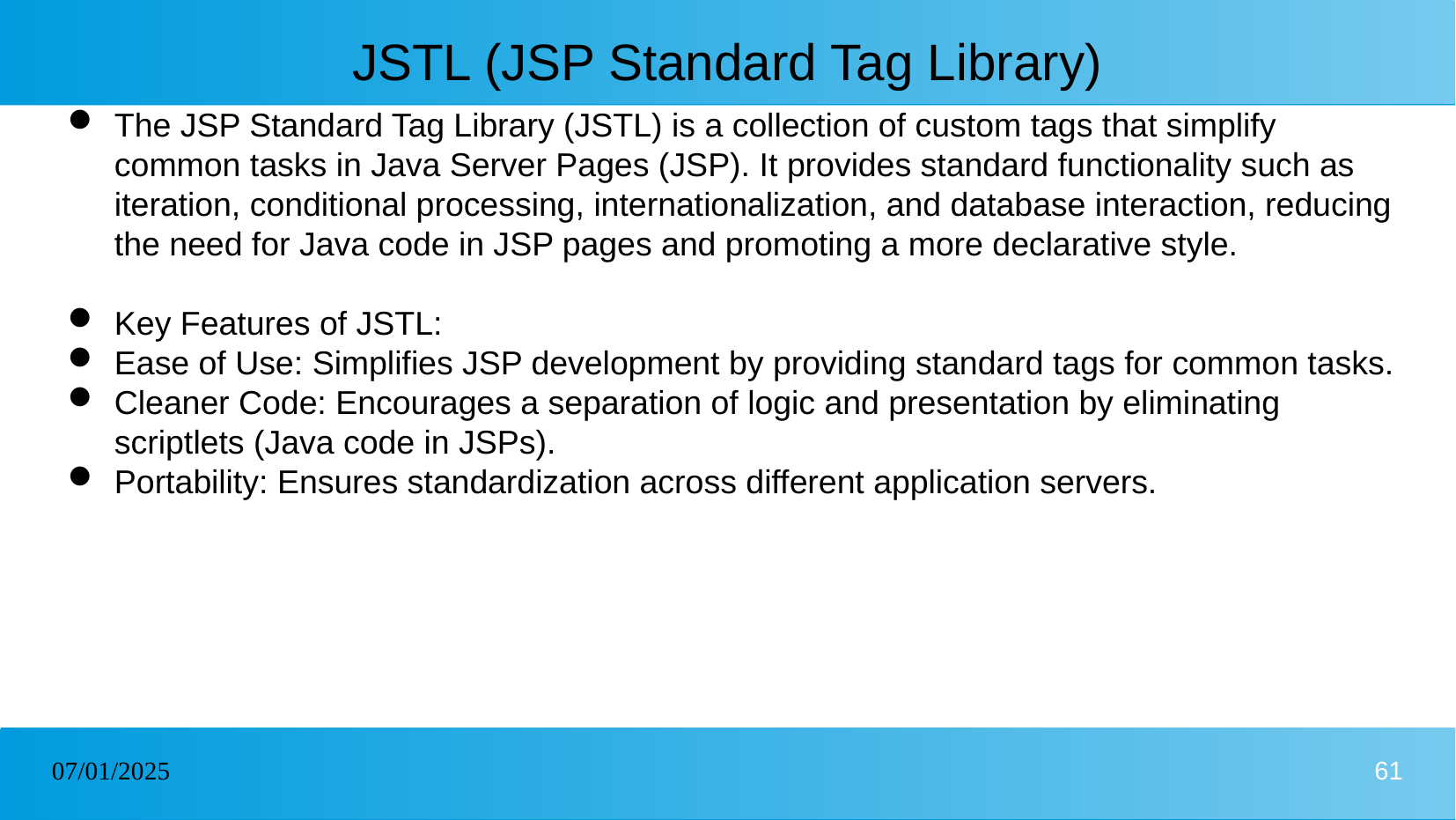

# JSTL (JSP Standard Tag Library)
The JSP Standard Tag Library (JSTL) is a collection of custom tags that simplify common tasks in Java Server Pages (JSP). It provides standard functionality such as iteration, conditional processing, internationalization, and database interaction, reducing the need for Java code in JSP pages and promoting a more declarative style.

Key Features of JSTL:
Ease of Use: Simplifies JSP development by providing standard tags for common tasks.
Cleaner Code: Encourages a separation of logic and presentation by eliminating scriptlets (Java code in JSPs).
Portability: Ensures standardization across different application servers.
07/01/2025
61